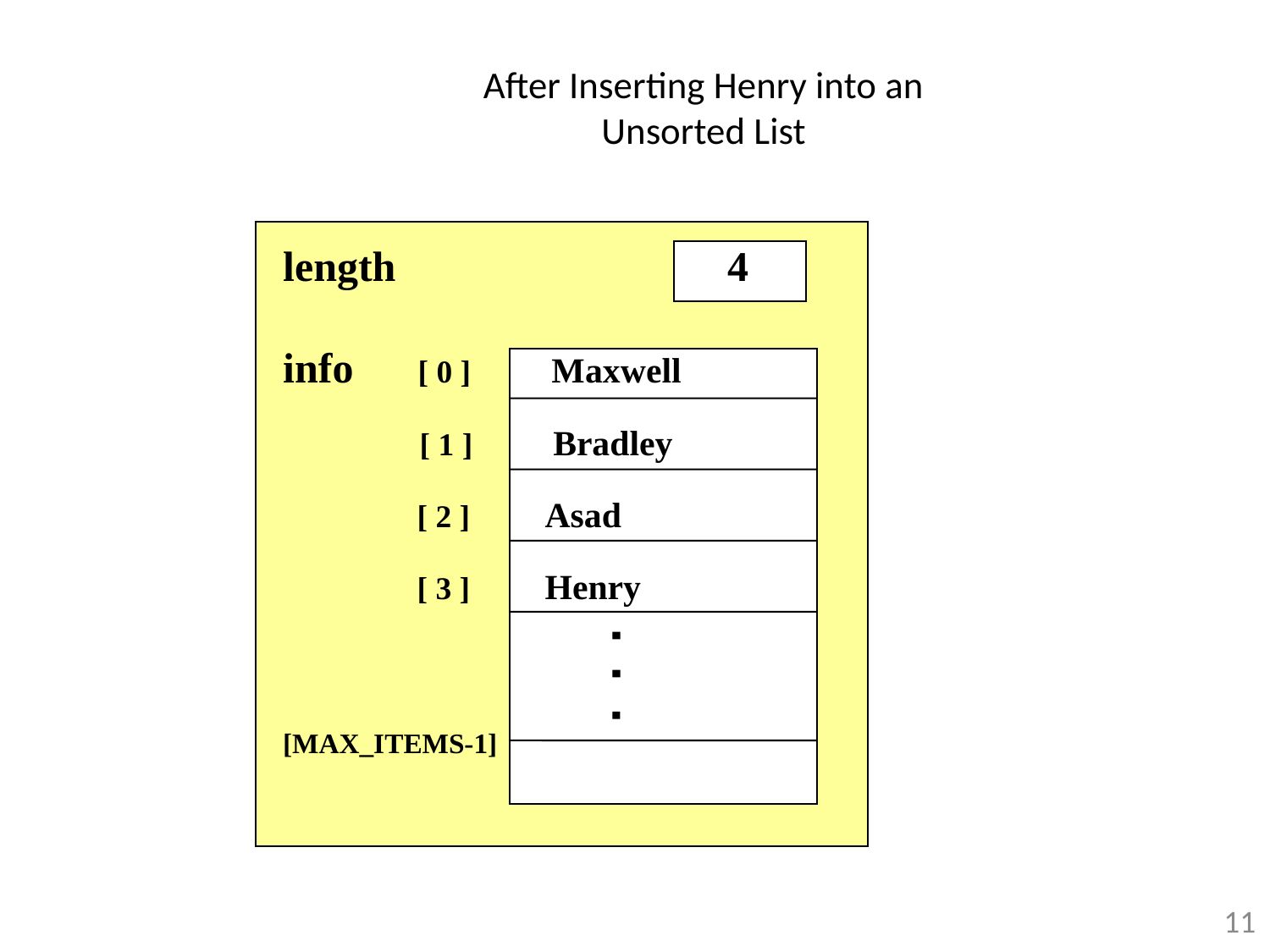

# After Inserting Henry into an Unsorted List

length			      4

info     	 [ 0 ]          Maxwell

                 [ 1 ]          Bradley

	 [ 2 ] 	 Asad

	 [ 3 ] 	 Henry
 	                   .
	                   .	            		       .
[MAX_ITEMS-1]

11